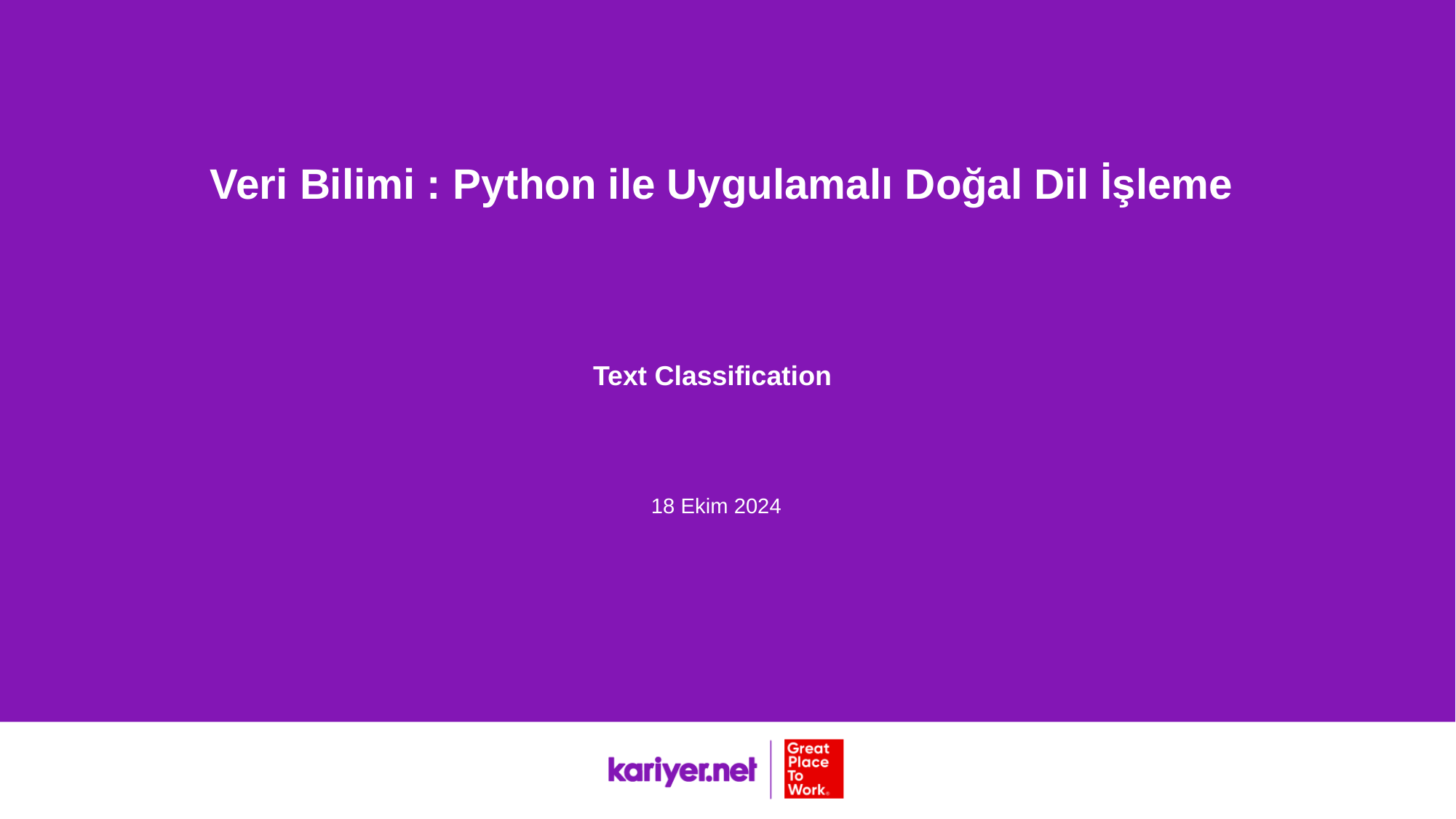

Veri Bilimi : Python ile Uygulamalı Doğal Dil İşleme
Text Classification

18 Ekim 2024